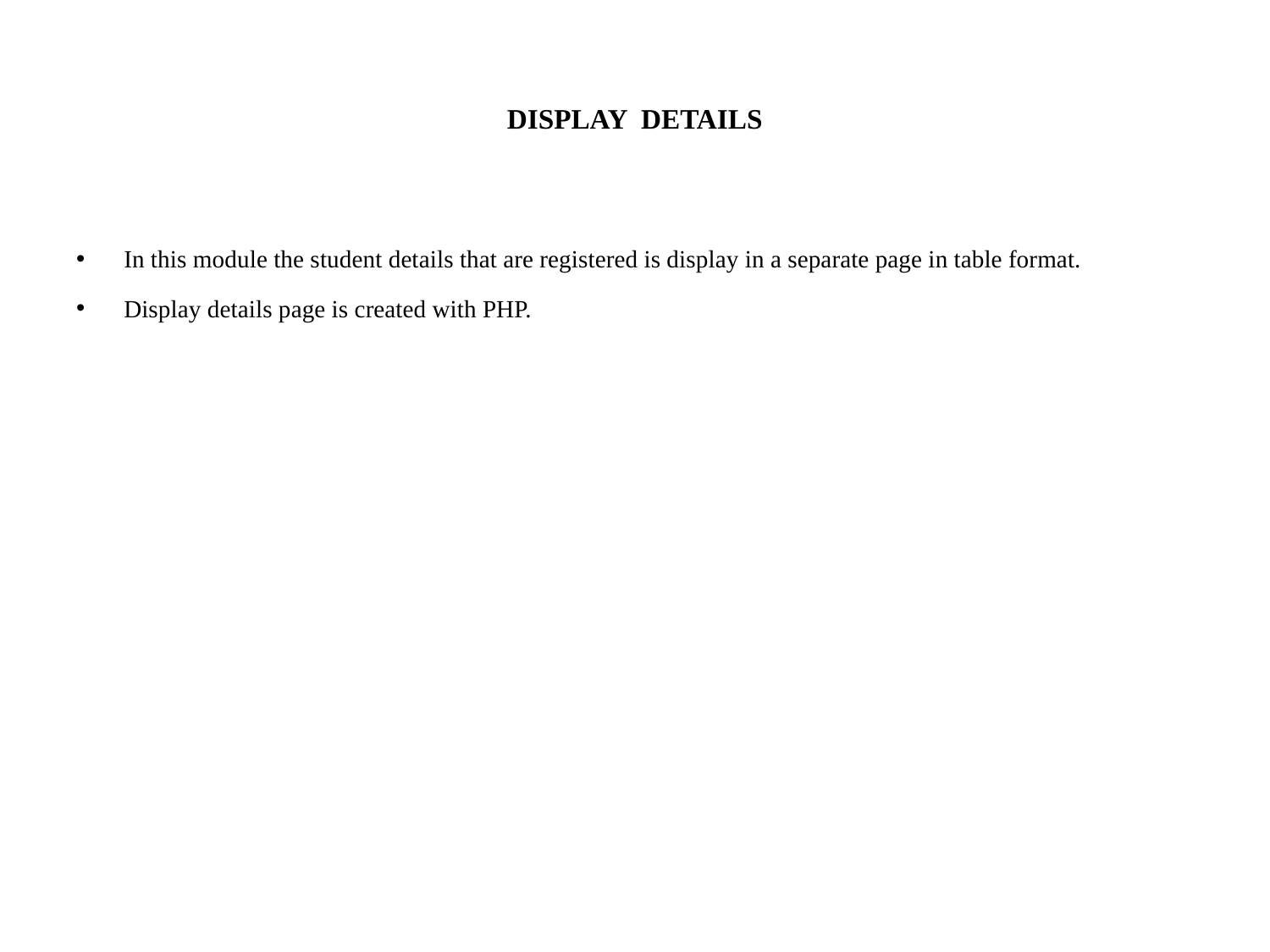

# DISPLAY  DETAILS
In this module the student details that are registered is display in a separate page in table format.
Display details page is created with PHP.